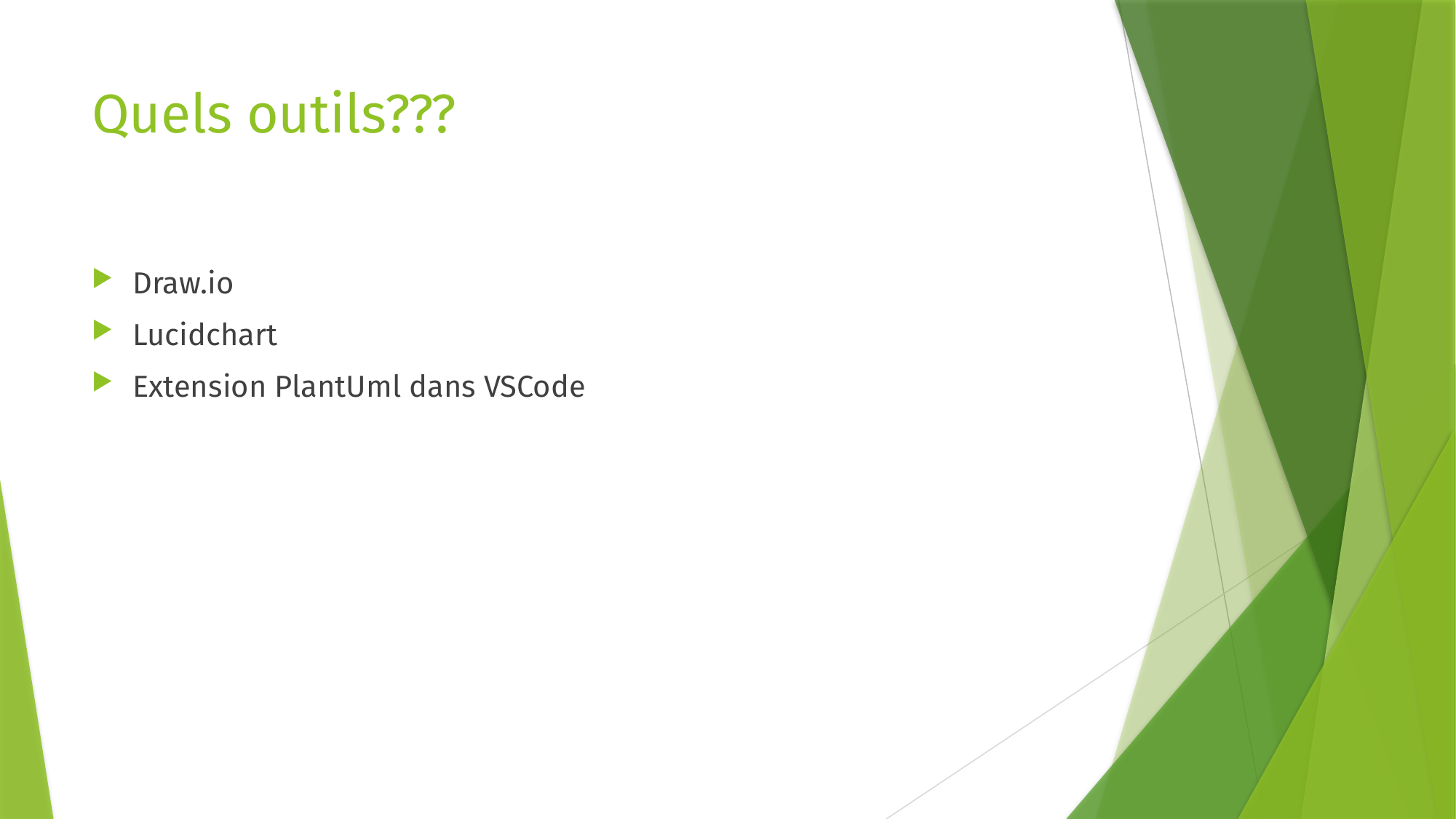

# Quels outils???
Draw.io
Lucidchart
Extension PlantUml dans VSCode